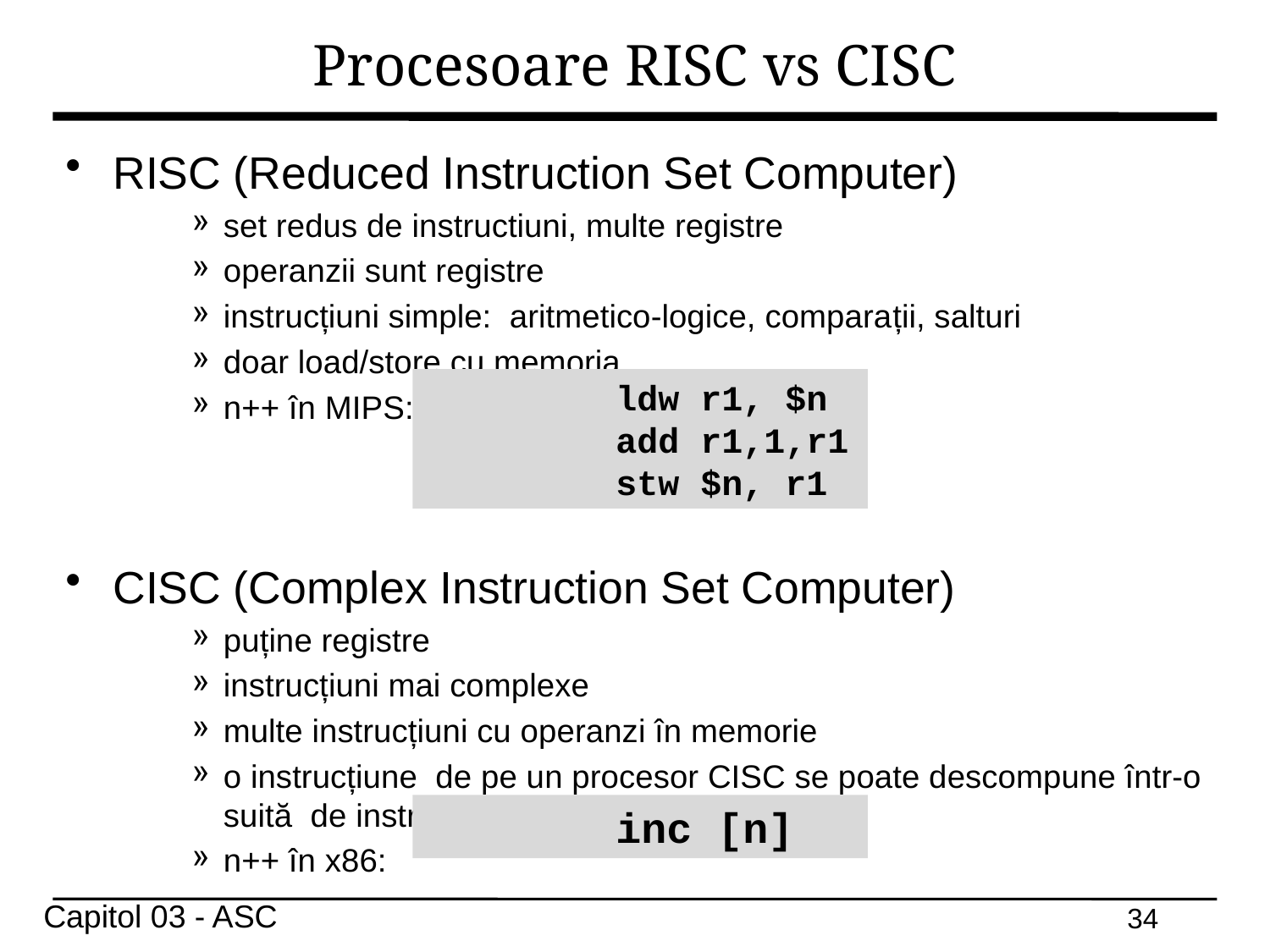

# Procesoare RISC vs CISC
RISC (Reduced Instruction Set Computer)
set redus de instructiuni, multe registre
operanzii sunt registre
instrucțiuni simple:  aritmetico-logice, comparații, salturi
doar load/store cu memoria
n++ în MIPS:

CISC (Complex Instruction Set Computer)
puține registre
instrucțiuni mai complexe
multe instrucțiuni cu operanzi în memorie
o instrucțiune  de pe un procesor CISC se poate descompune într-o suită  de instrucțiuni RISC
n++ în x86:

ldw r1, $n
add r1,1,r1
stw $n, r1
inc [n]